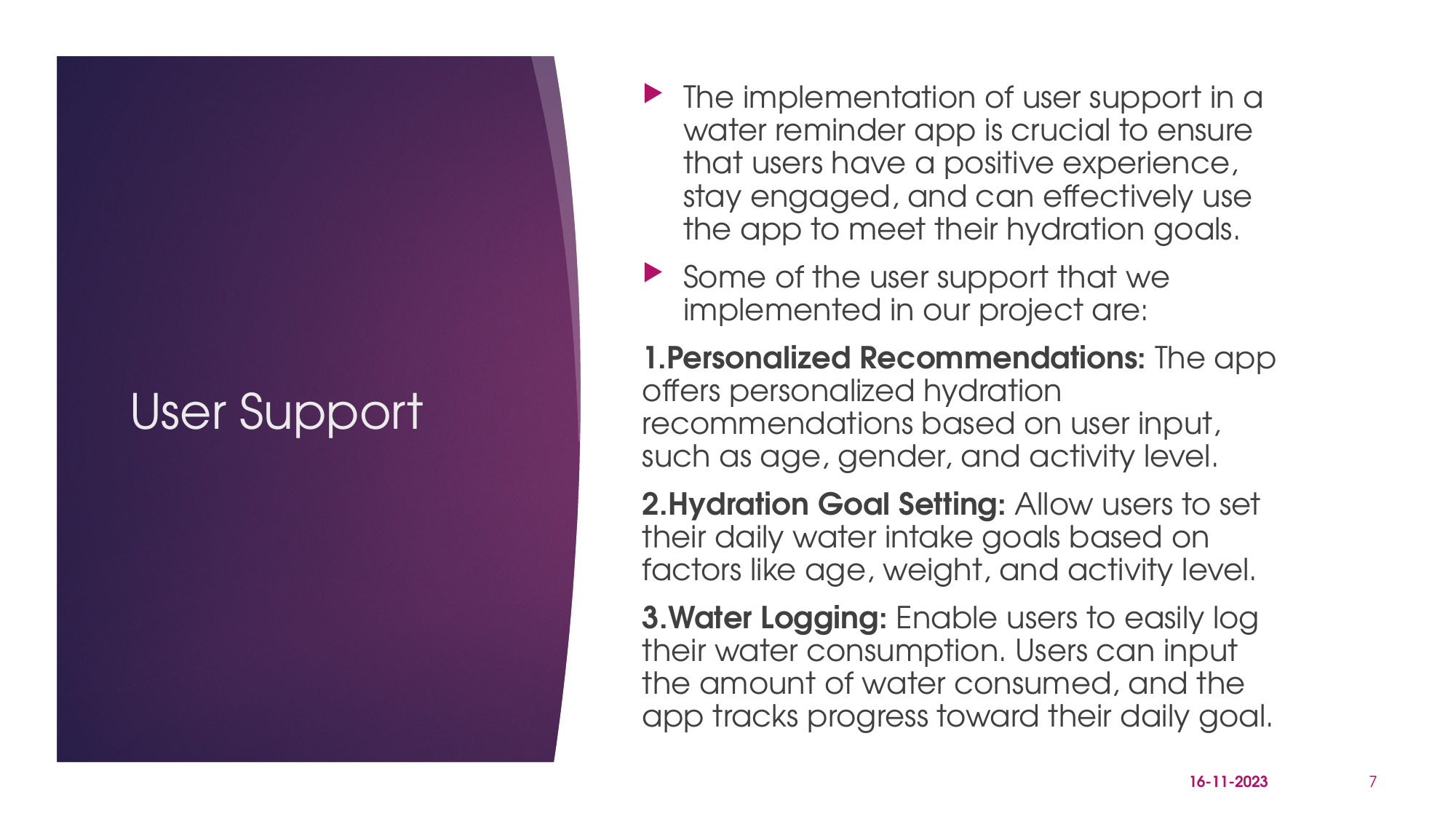

The implementation of user support in a water reminder app is crucial to ensure that users have a positive experience, stay engaged, and can effectively use the app to meet their hydration goals.
Some of the user support that we implemented in our project are:
1.Personalized Recommendations: The app offers personalized hydration recommendations based on user input, such as age, gender, and activity level.
2.Hydration Goal Setting: Allow users to set their daily water intake goals based on factors like age, weight, and activity level.
3.Water Logging: Enable users to easily log their water consumption. Users can input the amount of water consumed, and the app tracks progress toward their daily goal.
# User Support

16-11-2023
7